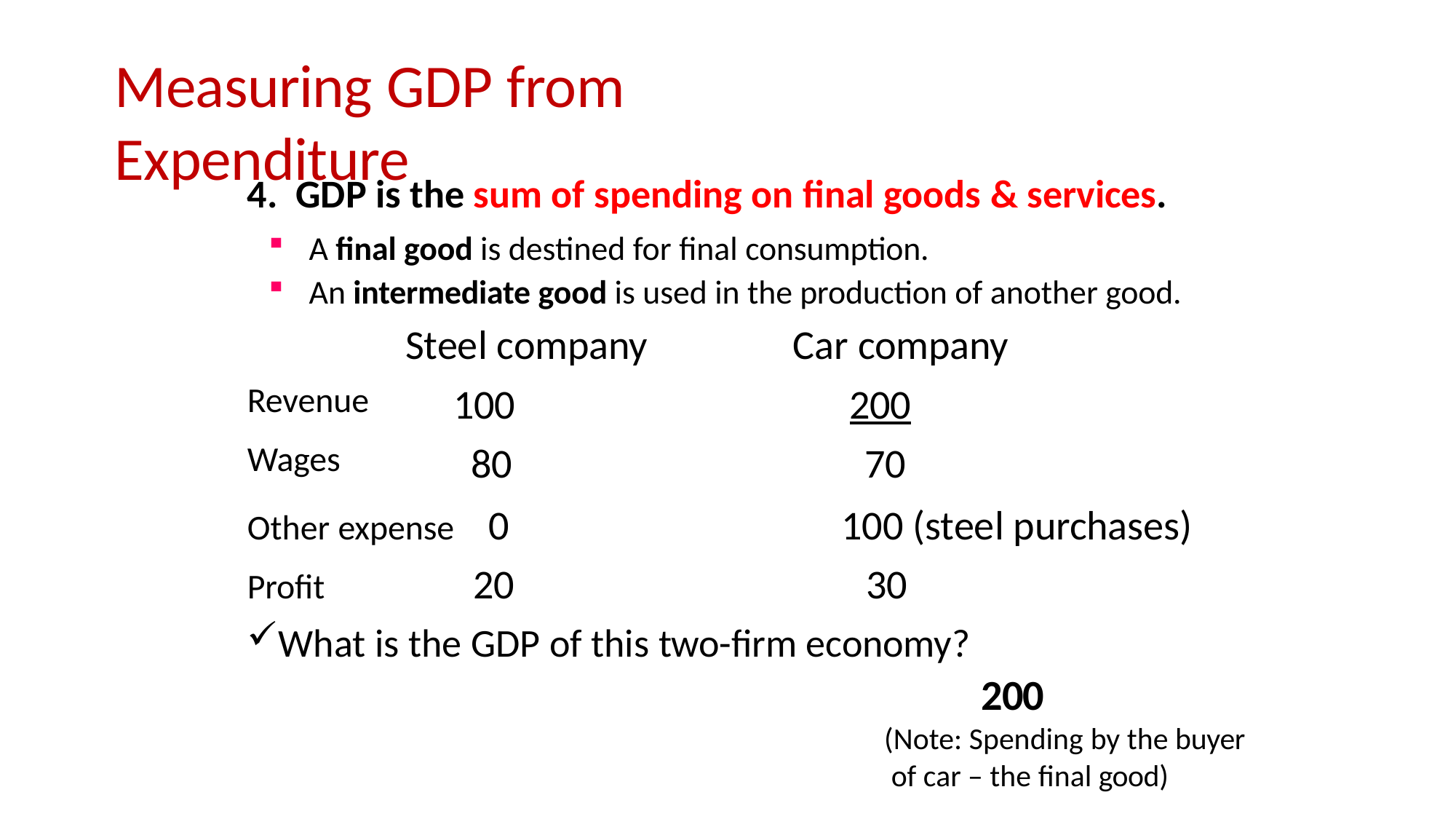

# Measuring GDP from Expenditure
GDP is the sum of spending on final goods & services.
A final good is destined for final consumption.
An intermediate good is used in the production of another good.
|  | Steel company | Car company |
| --- | --- | --- |
| Revenue | 100 | 200 |
| Wages | 80 | 70 |
100 (steel purchases)
30
Other expense	0
20
Profit
What is the GDP of this two-firm economy?
200
(Note: Spending by the buyer
of car – the final good)